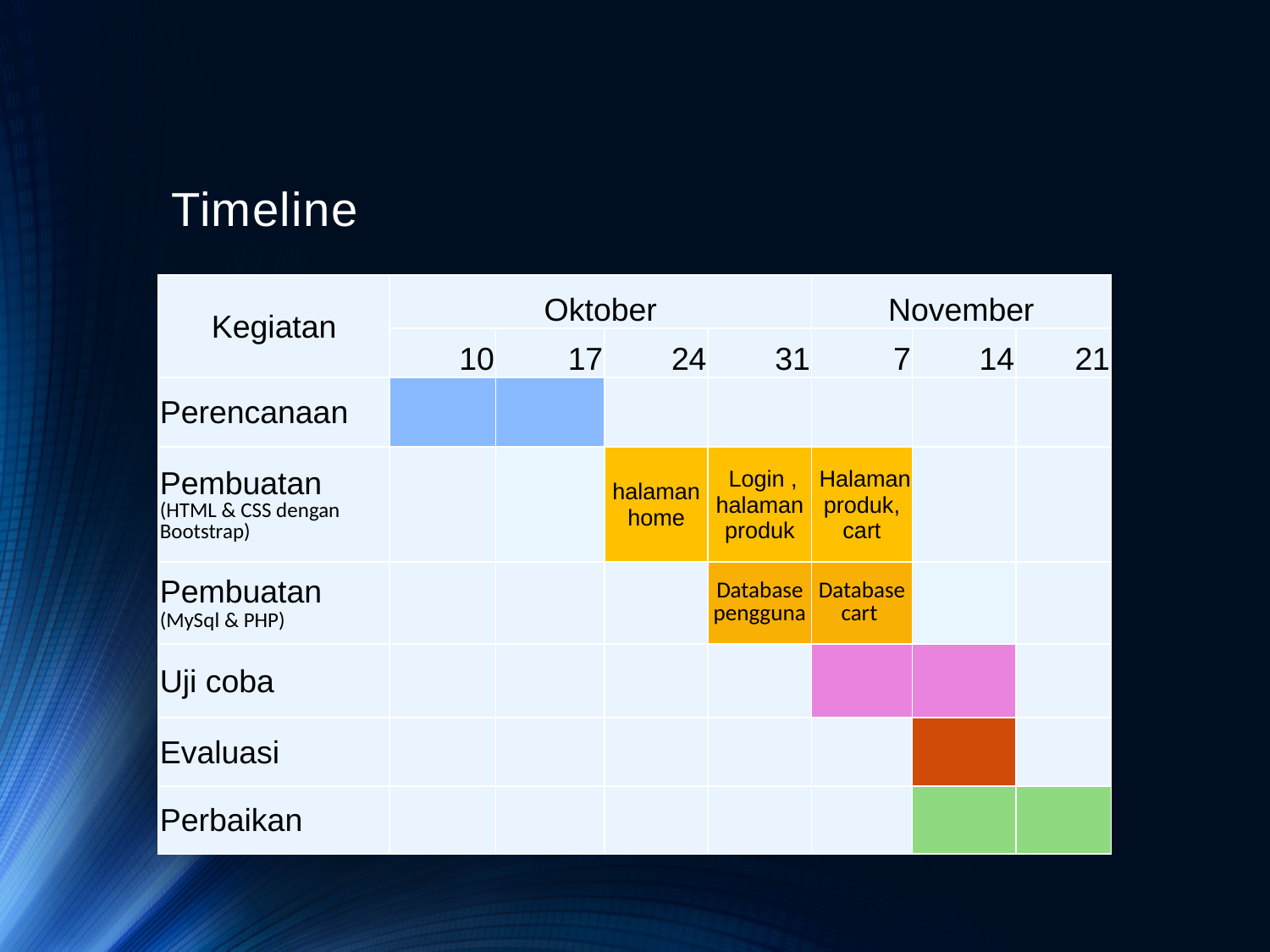

# Timeline
| Kegiatan | Oktober |  |  |  | November |  |  |
| --- | --- | --- | --- | --- | --- | --- | --- |
|  | 10 | 17 | 24 | 31 | 7 | 14 | 21 |
| Perencanaan |  |  |  |  |  |  |  |
| Pembuatan (HTML & CSS dengan Bootstrap) |  |  | halaman home | Login , halaman produk | Halaman produk, cart |  |  |
| Pembuatan (MySql & PHP) |  |  |  | Database pengguna | Database cart |  |  |
| Uji coba |  |  |  |  |  |  |  |
| Evaluasi |  |  |  |  |  |  |  |
| Perbaikan |  |  |  |  |  |  |  |